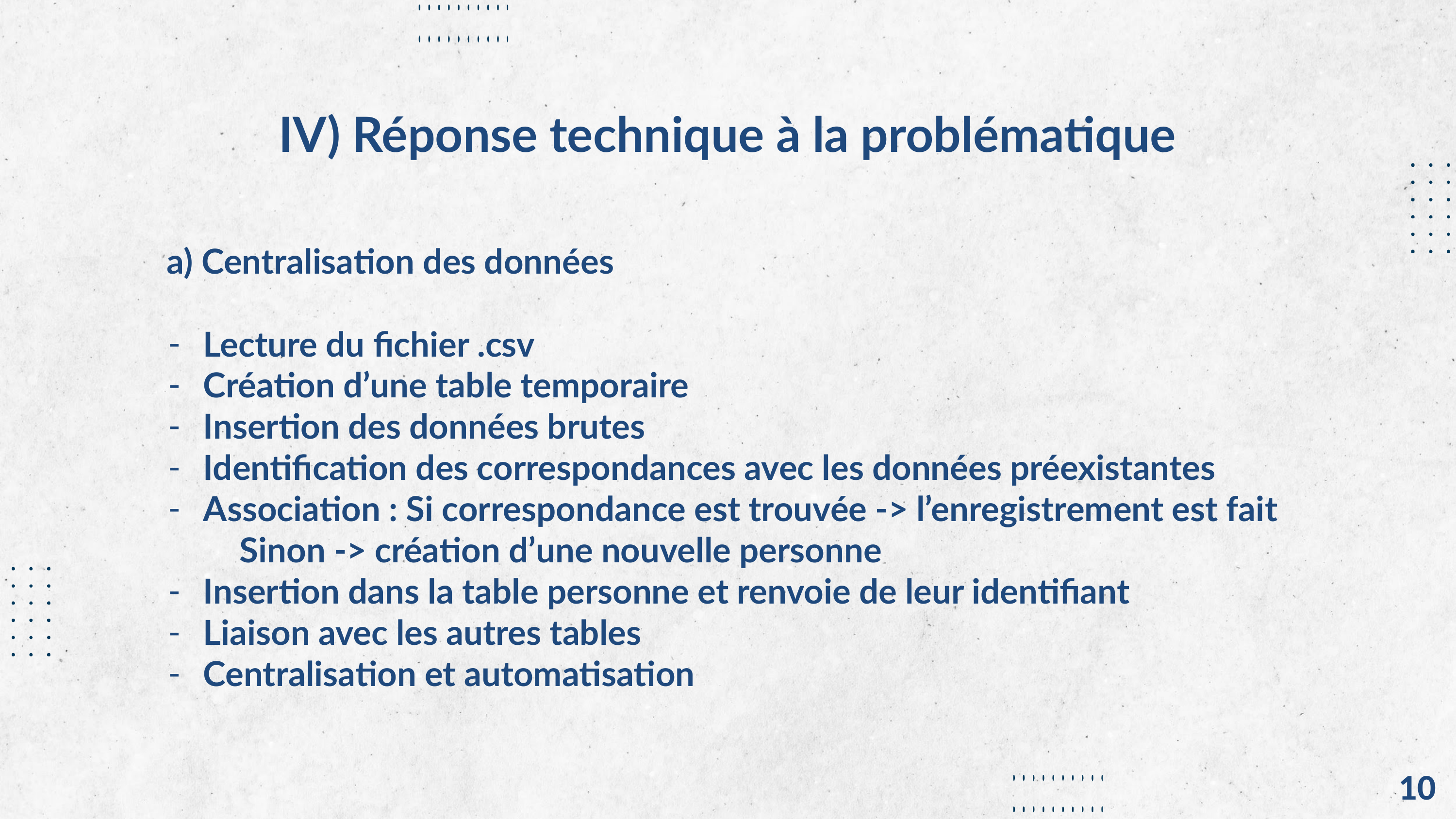

IV) Réponse technique à la problématique

a) Centralisation des données

Lecture du fichier .csv
Création d’une table temporaire
Insertion des données brutes
Identification des correspondances avec les données préexistantes
Association : Si correspondance est trouvée -> l’enregistrement est fait
	Sinon -> création d’une nouvelle personne
Insertion dans la table personne et renvoie de leur identifiant
Liaison avec les autres tables
Centralisation et automatisation

10